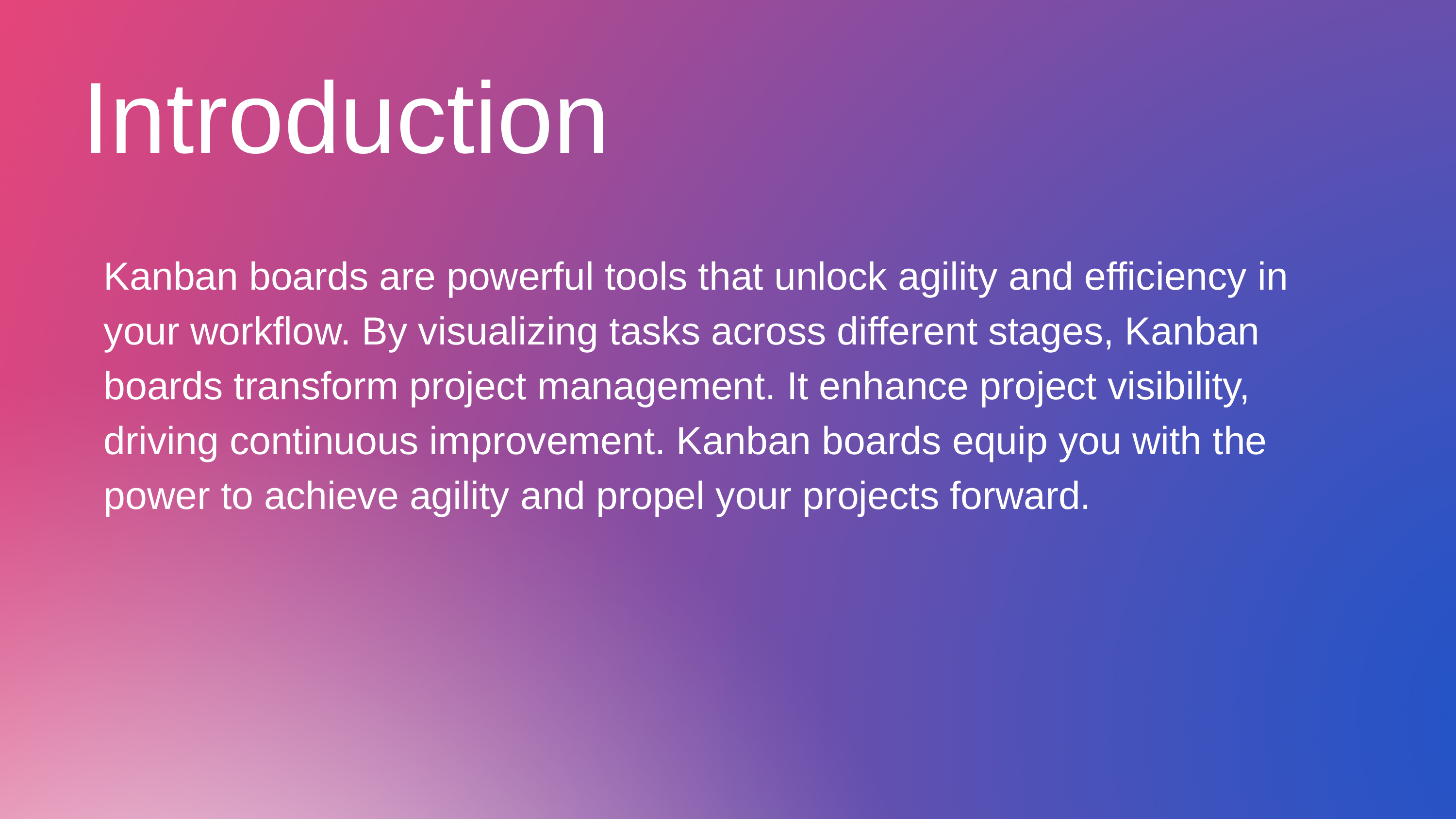

Introduction
Kanban boards are powerful tools that unlock agility and efficiency in your workflow. By visualizing tasks across different stages, Kanban boards transform project management. It enhance project visibility, driving continuous improvement. Kanban boards equip you with the power to achieve agility and propel your projects forward.